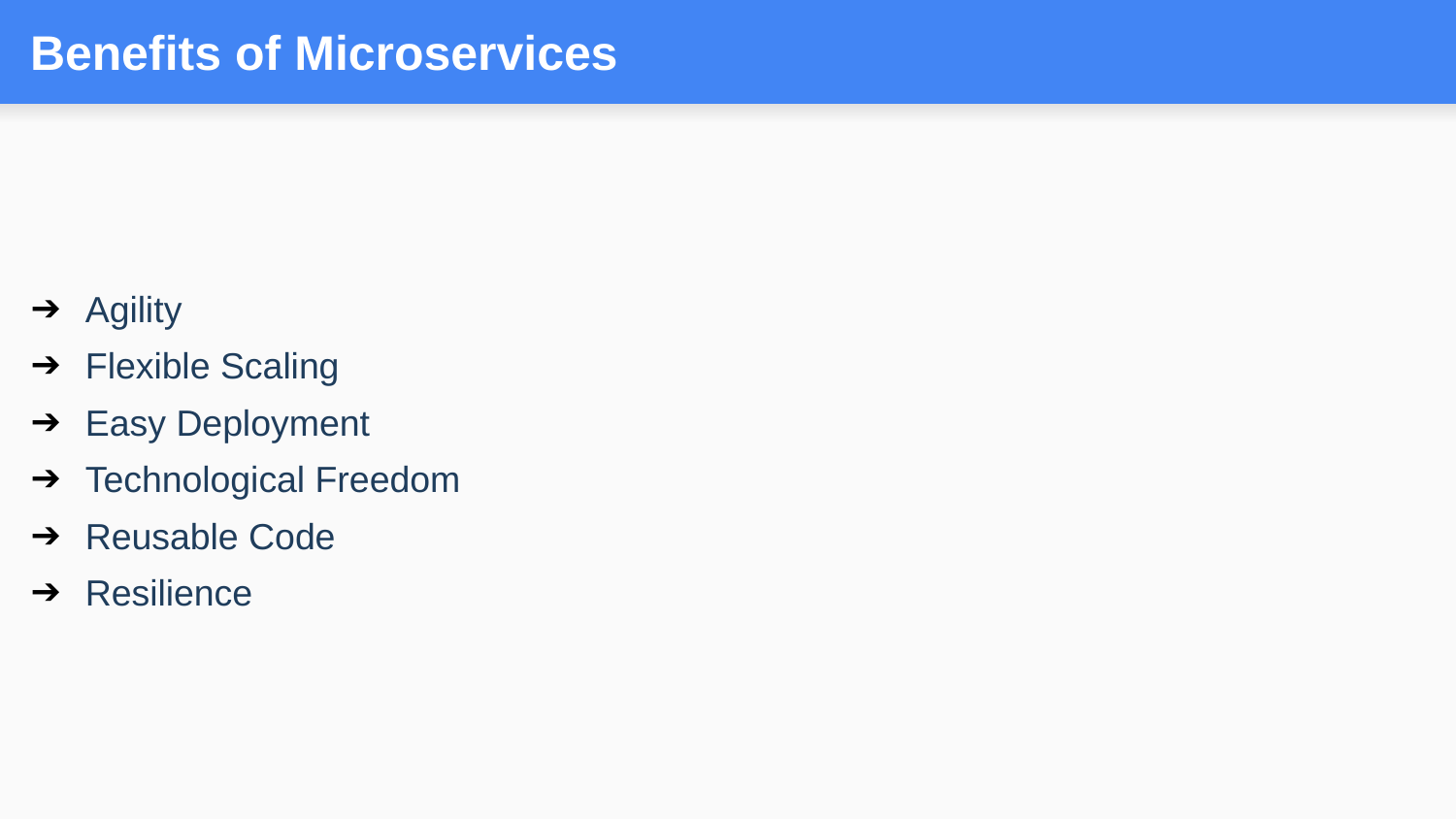

# Benefits of Microservices

Agility
Flexible Scaling
Easy Deployment
Technological Freedom
Reusable Code
Resilience